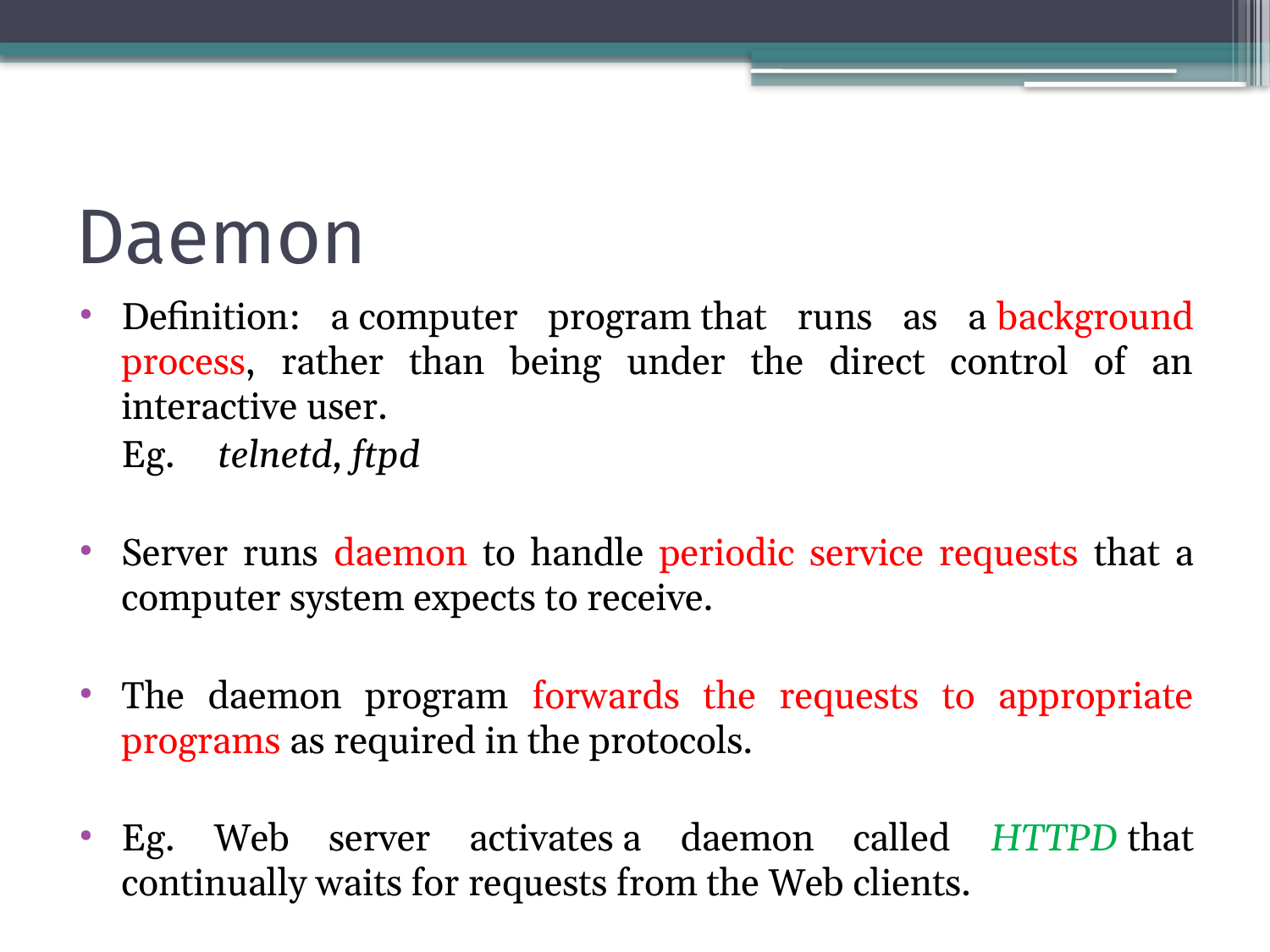

# Daemon
Definition: a computer program that runs as a background process, rather than being under the direct control of an interactive user.
	Eg.	telnetd, ftpd

Server runs daemon to handle periodic service requests that a computer system expects to receive.

The daemon program forwards the requests to appropriate programs as required in the protocols.

Eg. Web server activates a daemon called HTTPD that continually waits for requests from the Web clients.